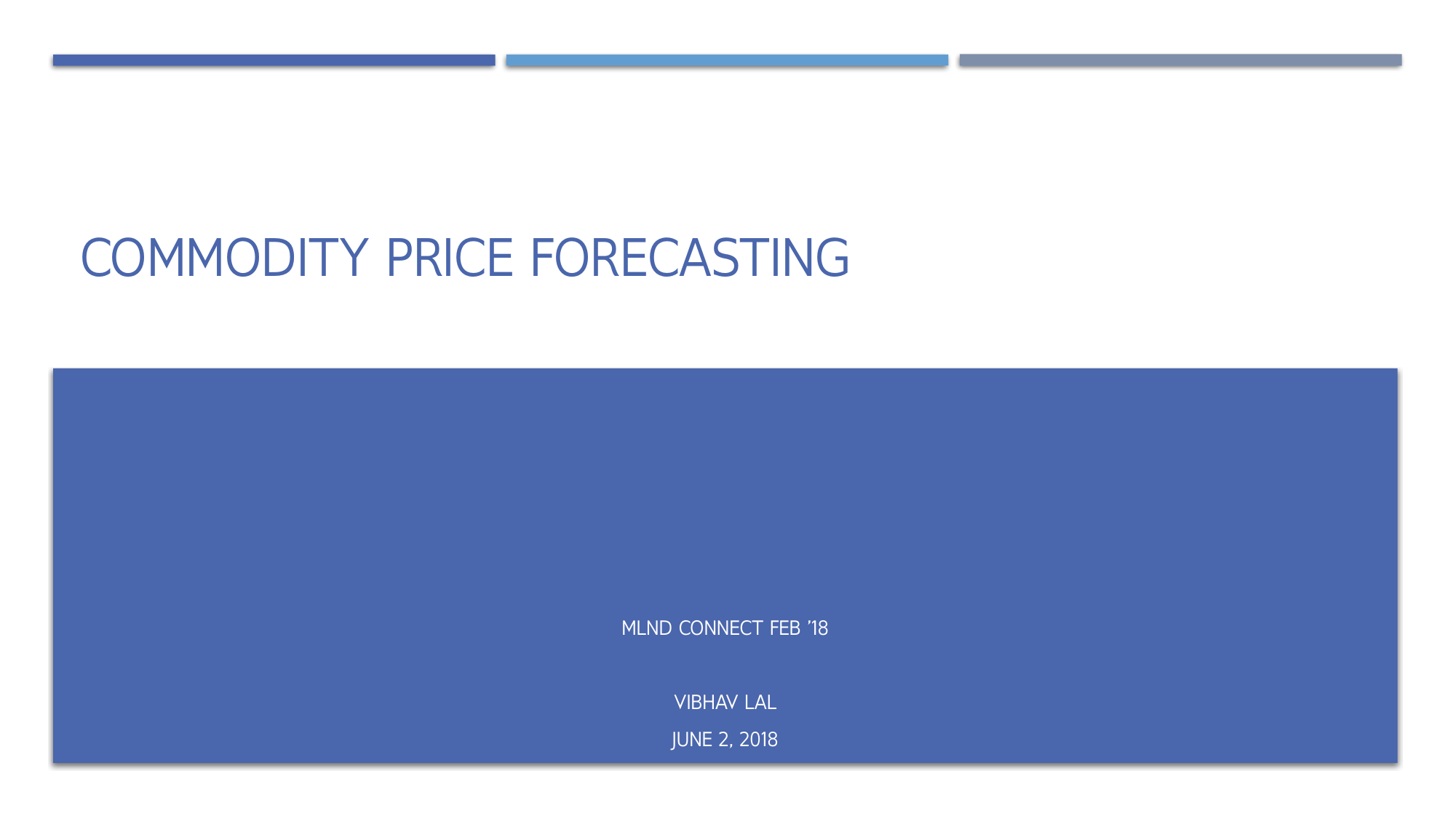

# Commodity Price Forecasting
MLND Connect Feb ’18

Vibhav Lal
June 2, 2018